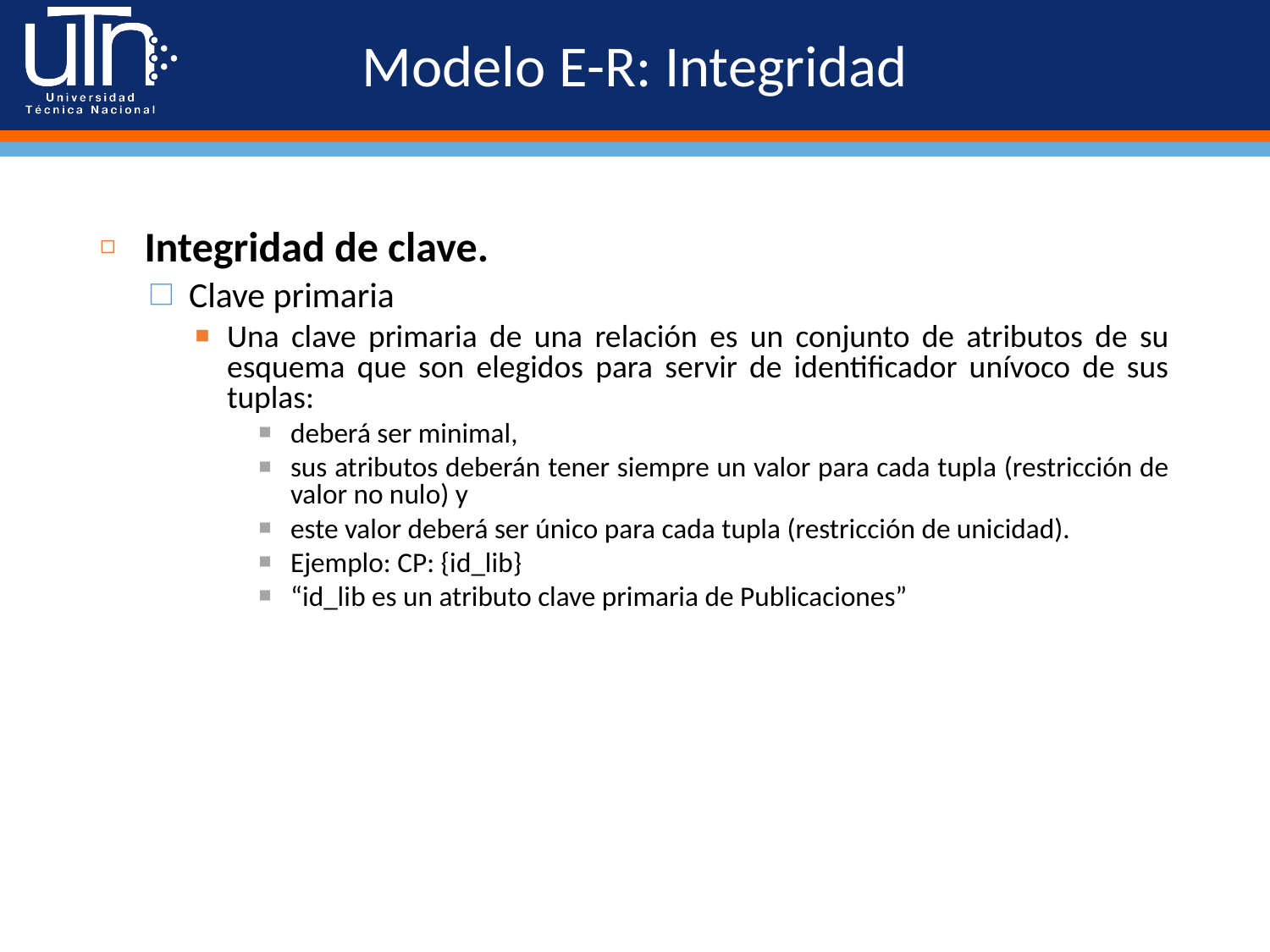

# Modelo E-R: Integridad

Integridad de clave.
Clave primaria
Una clave primaria de una relación es un conjunto de atributos de su esquema que son elegidos para servir de identificador unívoco de sus tuplas:
deberá ser minimal,
sus atributos deberán tener siempre un valor para cada tupla (restricción de valor no nulo) y
este valor deberá ser único para cada tupla (restricción de unicidad).
Ejemplo: CP: {id_lib}
“id_lib es un atributo clave primaria de Publicaciones”